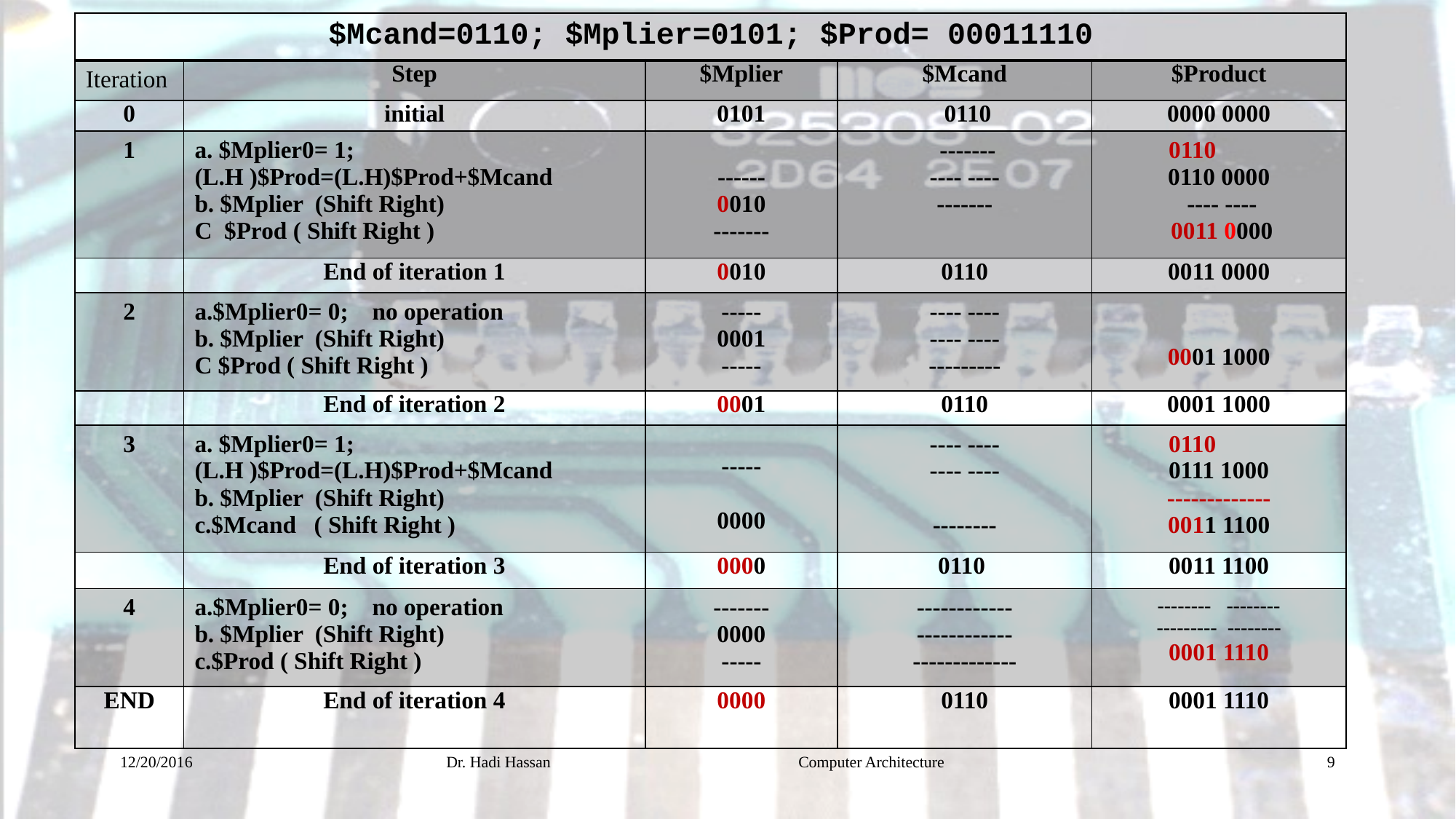

| $Mcand=0110; $Mplier=0101; $Prod= 00011110 |  |  |  |  |
| --- | --- | --- | --- | --- |
| Iteration | Step | $Mplier | $Mcand | $Product |
| 0 | initial | 0101 | 0110 | 0000 0000 |
| 1 | a. $Mplier0= 1; (L.H )$Prod=(L.H)$Prod+$Mcand b. $Mplier (Shift Right) C $Prod ( Shift Right ) | ------ 0010 ------- | ------- ---- ---- ------- | 0110 0110 0000 ---- ---- 0011 0000 |
|  | End of iteration 1 | 0010 | 0110 | 0011 0000 |
| 2 | a.$Mplier0= 0; no operation b. $Mplier (Shift Right) C $Prod ( Shift Right ) | ----- 0001 ----- | ---- ---- ---- ---- --------- | 0001 1000 |
|  | End of iteration 2 | 0001 | 0110 | 0001 1000 |
| 3 | a. $Mplier0= 1; (L.H )$Prod=(L.H)$Prod+$Mcand b. $Mplier (Shift Right) c.$Mcand ( Shift Right ) | ----- 0000 | ---- ---- ---- ---- -------- | 0110 0111 1000 ------------- 0011 1100 |
|  | End of iteration 3 | 0000 | 0110 | 0011 1100 |
| 4 | a.$Mplier0= 0; no operation b. $Mplier (Shift Right) c.$Prod ( Shift Right ) | ------- 0000 ----- | ------------ ------------ ------------- | -------- -------- --------- -------- 0001 1110 |
| END | End of iteration 4 | 0000 | 0110 | 0001 1110 |
12/20/2016
Dr. Hadi Hassan                                                              Computer Architecture
9